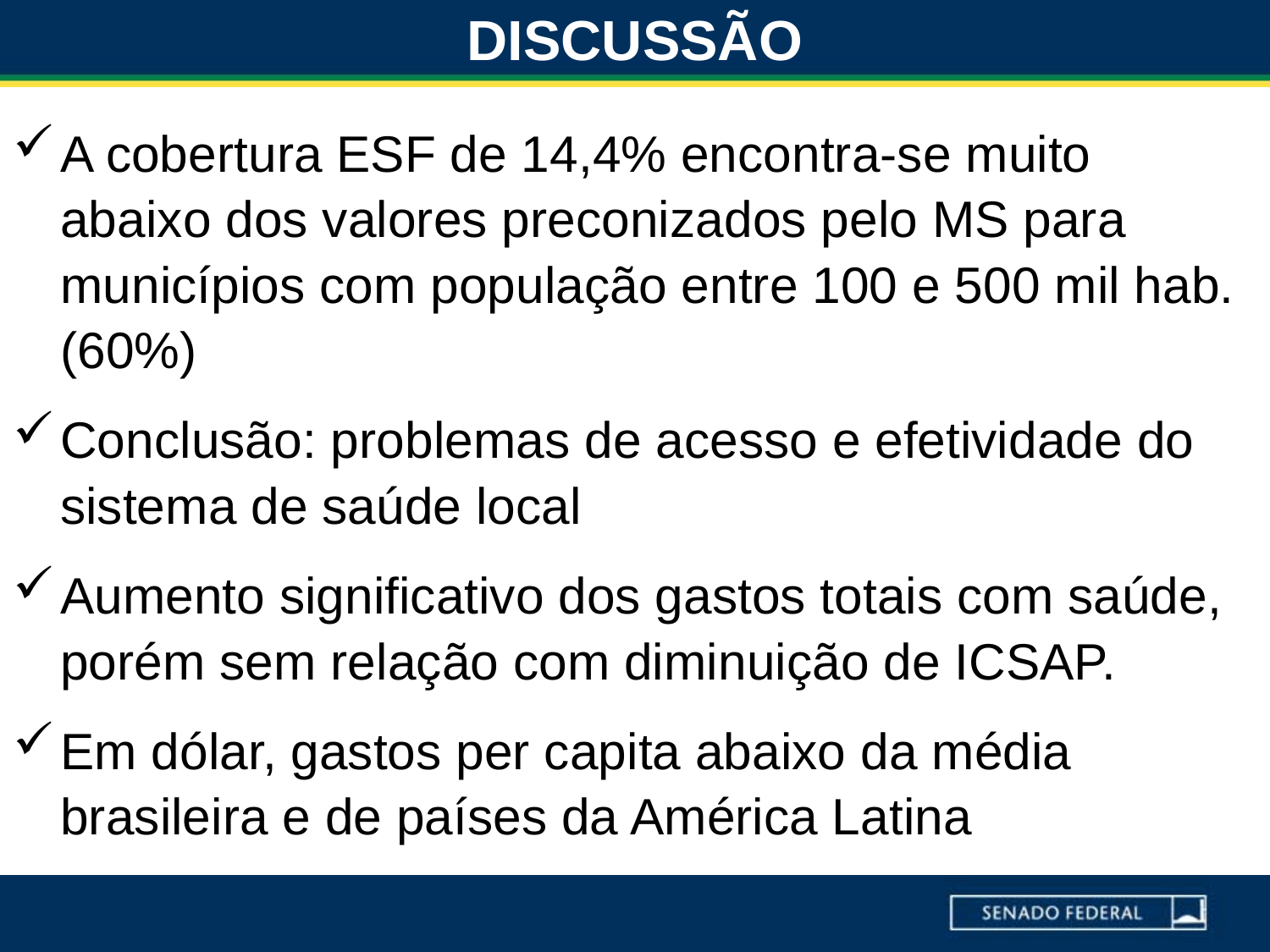

# DISCUSSÃO
A cobertura ESF de 14,4% encontra-se muito abaixo dos valores preconizados pelo MS para municípios com população entre 100 e 500 mil hab. (60%)
Conclusão: problemas de acesso e efetividade do sistema de saúde local
Aumento significativo dos gastos totais com saúde, porém sem relação com diminuição de ICSAP.
Em dólar, gastos per capita abaixo da média brasileira e de países da América Latina